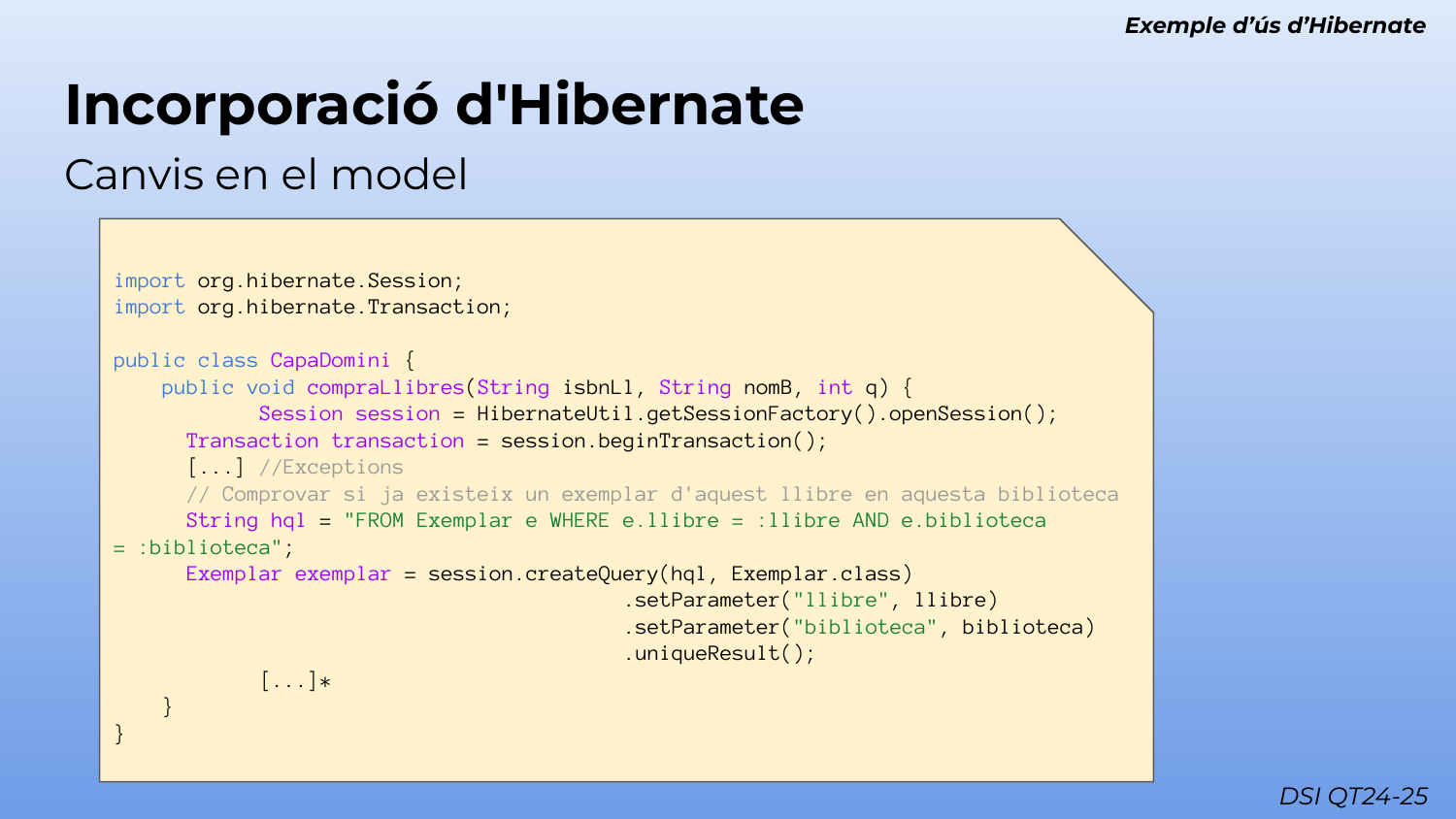

Exemple d’ús d’Hibernate

# Incorporació d'Hibernate

Canvis en el model

import org.hibernate.Session;
import org.hibernate.Transaction;

public class CapaDomini {
    public void compraLlibres(String isbnLl, String nomB, int q) {
	Session session = HibernateUtil.getSessionFactory().openSession();
Transaction transaction = session.beginTransaction();
[...] //Exceptions
// Comprovar si ja existeix un exemplar d'aquest llibre en aquesta biblioteca
String hql = "FROM Exemplar e WHERE e.llibre = :llibre AND e.biblioteca = :biblioteca";
Exemplar exemplar = session.createQuery(hql, Exemplar.class)
.setParameter("llibre", llibre)
.setParameter("biblioteca", biblioteca)
.uniqueResult();
	[...]*
    }
}

DSI QT24-25